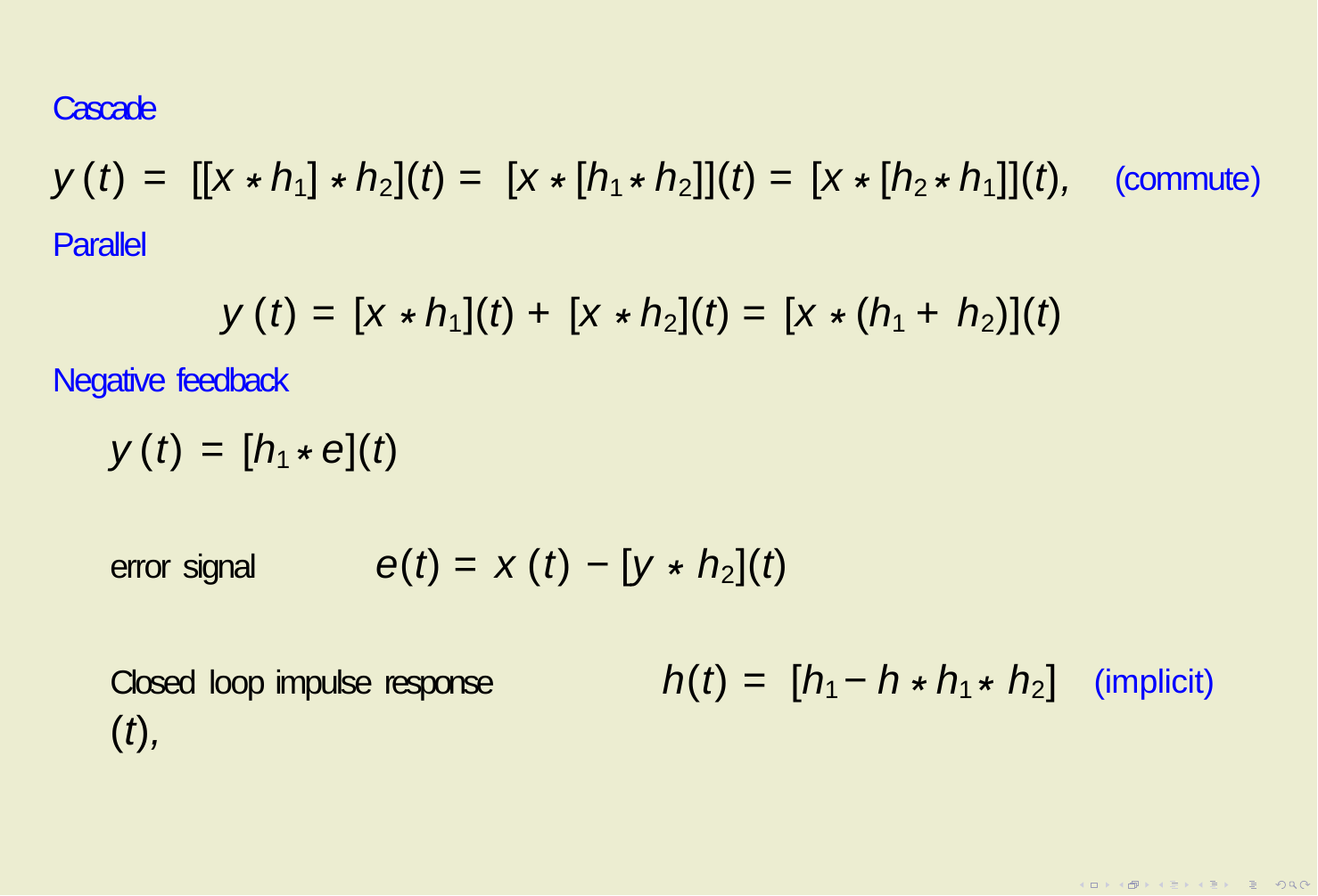

Cascade
y (t) = [[x ∗ h1] ∗ h2](t) = [x ∗ [h1 ∗ h2]](t) = [x ∗ [h2 ∗ h1]](t),
Parallel
y (t) = [x ∗ h1](t) + [x ∗ h2](t) = [x ∗ (h1 + h2)](t)
Negative feedback
y (t) = [h1 ∗ e](t)
error signal	e(t) = x (t) − [y ∗ h2](t)
Closed  loop impulse response	h(t) = [h1 − h ∗ h1 ∗ h2](t),
(commute)
(implicit)